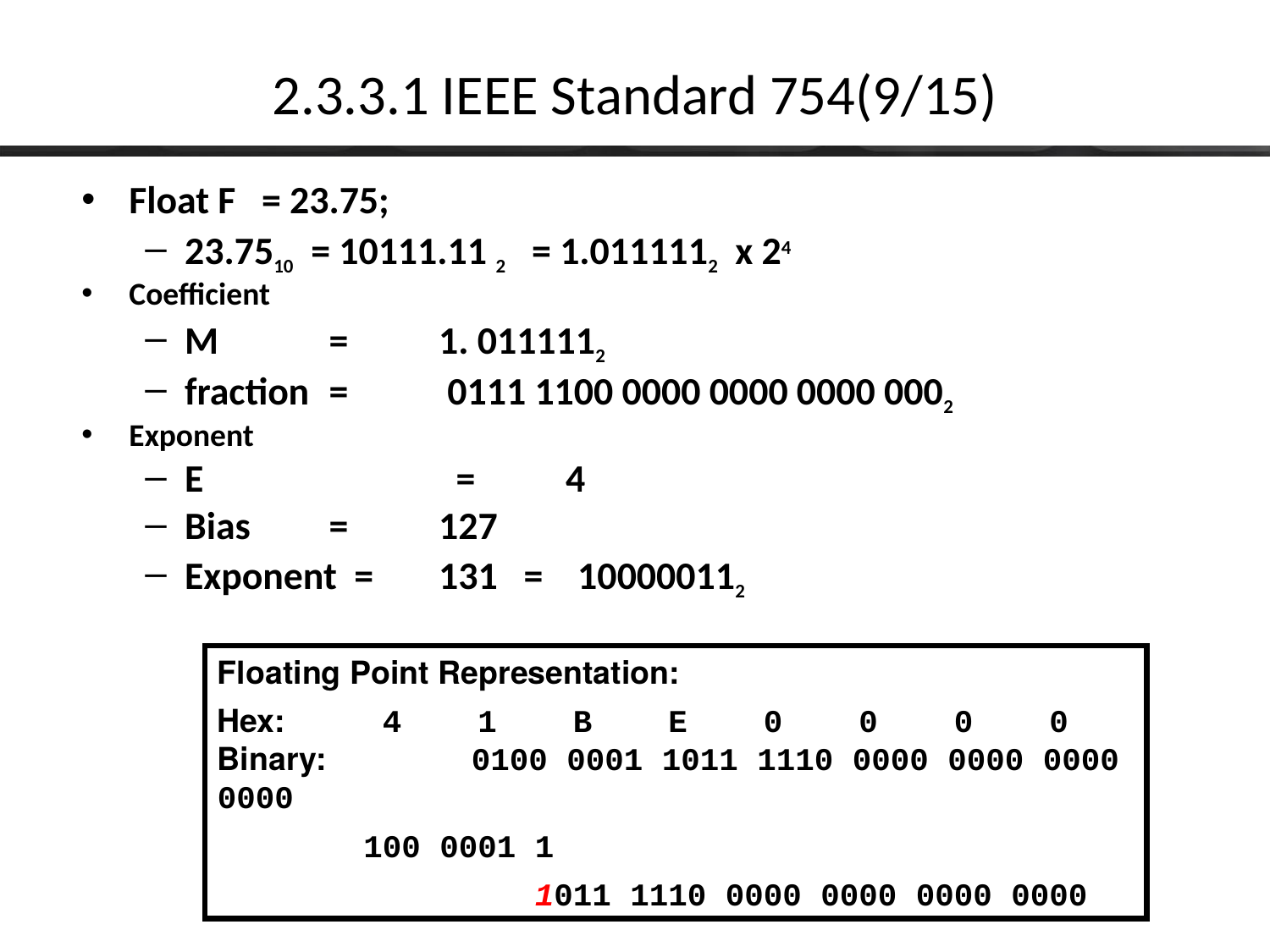

# 2.3.3.1 IEEE Standard 754(9/15)
Float F   = 23.75;
23.7510  = 10111.11 2   = 1.0111112  x 24
Coefficient
M 	  = 	1. 0111112
fraction	  = 	 0111 1100 0000 0000 0000 0002
Exponent
E	 	  = 	4
Bias 	  = 	127
Exponent  = 	131   =    100000112
Floating Point Representation:
Hex:  	  4    1    B    E    0    0    0    0    Binary:  	0100 0001 1011 1110 0000 0000 0000 0000
  	 100 0001 1
  	          1011 1110 0000 0000 0000 0000
57